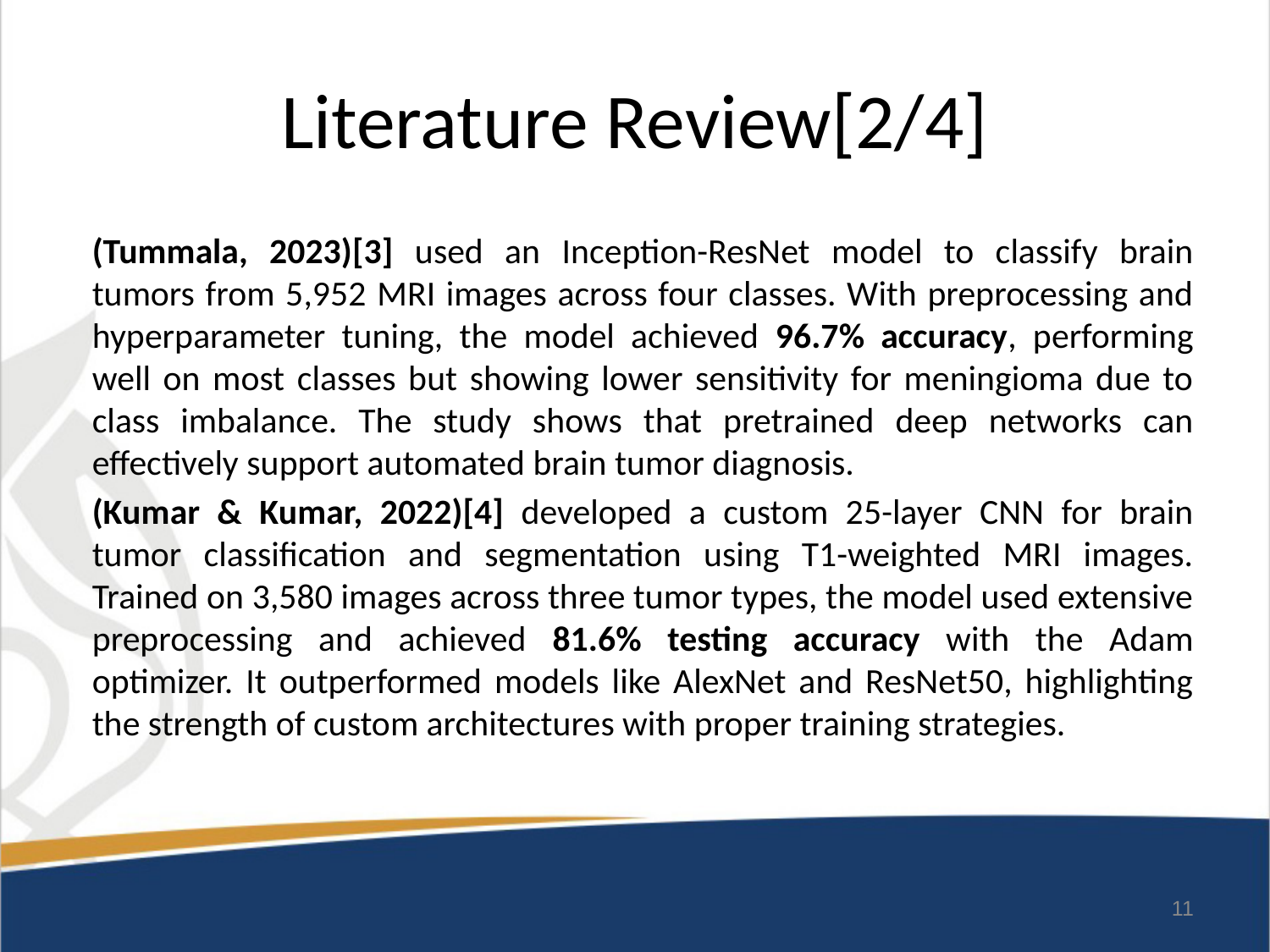

# Literature Review[2/4]
(Tummala, 2023)[3] used an Inception-ResNet model to classify brain tumors from 5,952 MRI images across four classes. With preprocessing and hyperparameter tuning, the model achieved 96.7% accuracy, performing well on most classes but showing lower sensitivity for meningioma due to class imbalance. The study shows that pretrained deep networks can effectively support automated brain tumor diagnosis.
(Kumar & Kumar, 2022)[4] developed a custom 25-layer CNN for brain tumor classification and segmentation using T1-weighted MRI images. Trained on 3,580 images across three tumor types, the model used extensive preprocessing and achieved 81.6% testing accuracy with the Adam optimizer. It outperformed models like AlexNet and ResNet50, highlighting the strength of custom architectures with proper training strategies.
11